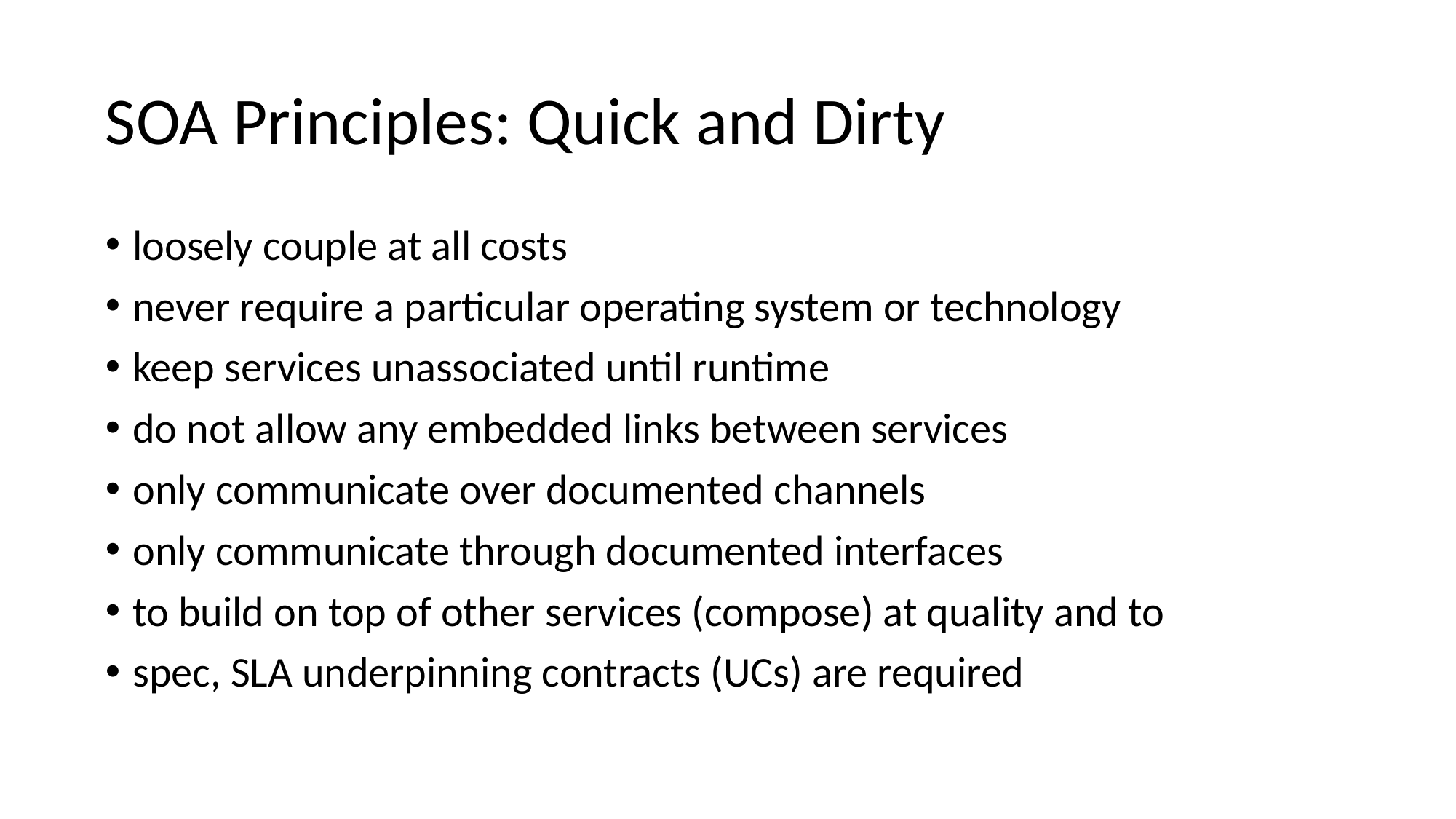

# SOA Principles: Quick and Dirty
loosely couple at all costs
never require a particular operating system or technology
keep services unassociated until runtime
do not allow any embedded links between services
only communicate over documented channels
only communicate through documented interfaces
to build on top of other services (compose) at quality and to
spec, SLA underpinning contracts (UCs) are required
29